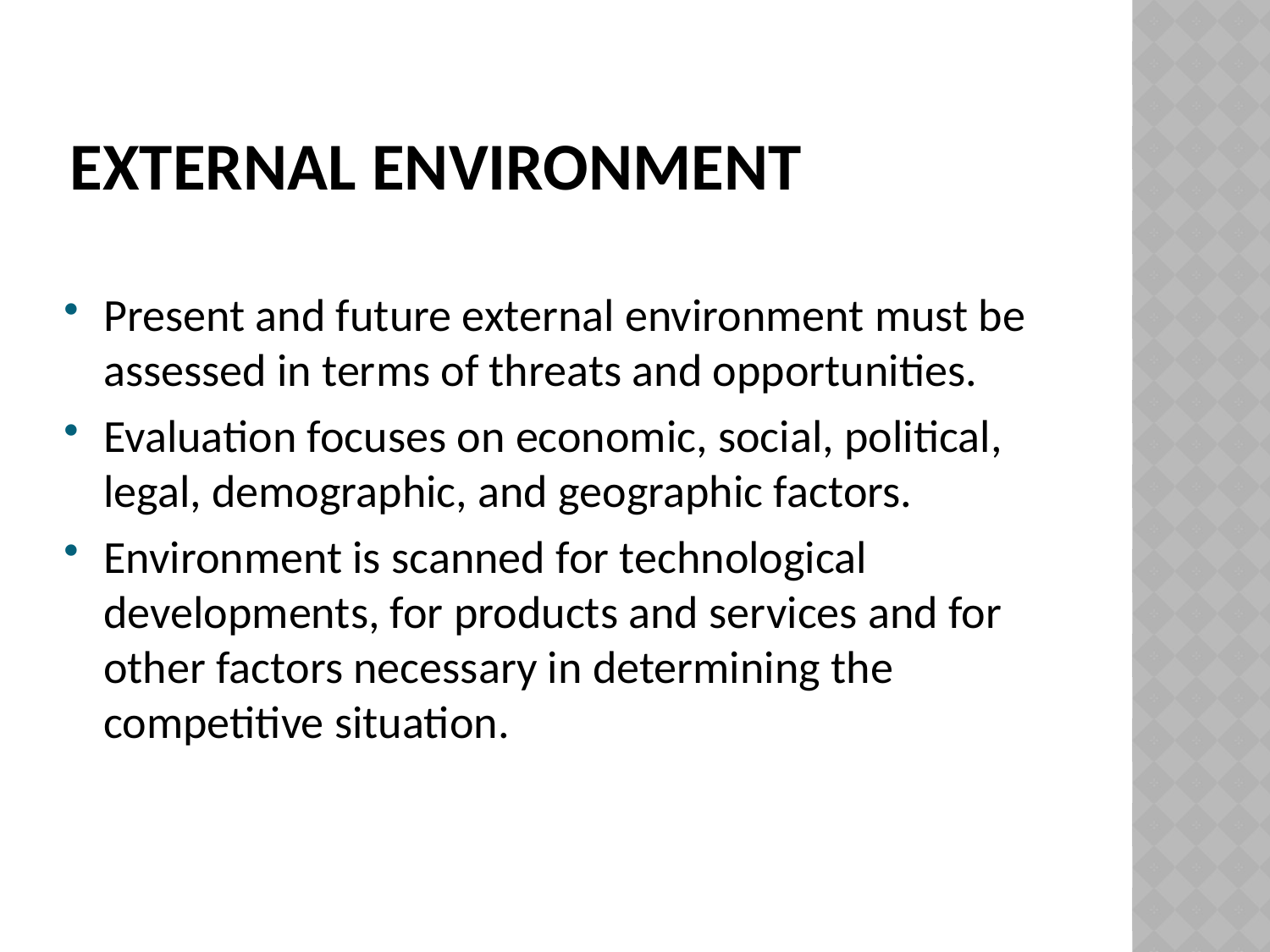

# External Environment
Present and future external environment must be assessed in terms of threats and opportunities.
Evaluation focuses on economic, social, political, legal, demographic, and geographic factors.
Environment is scanned for technological developments, for products and services and for other factors necessary in determining the competitive situation.